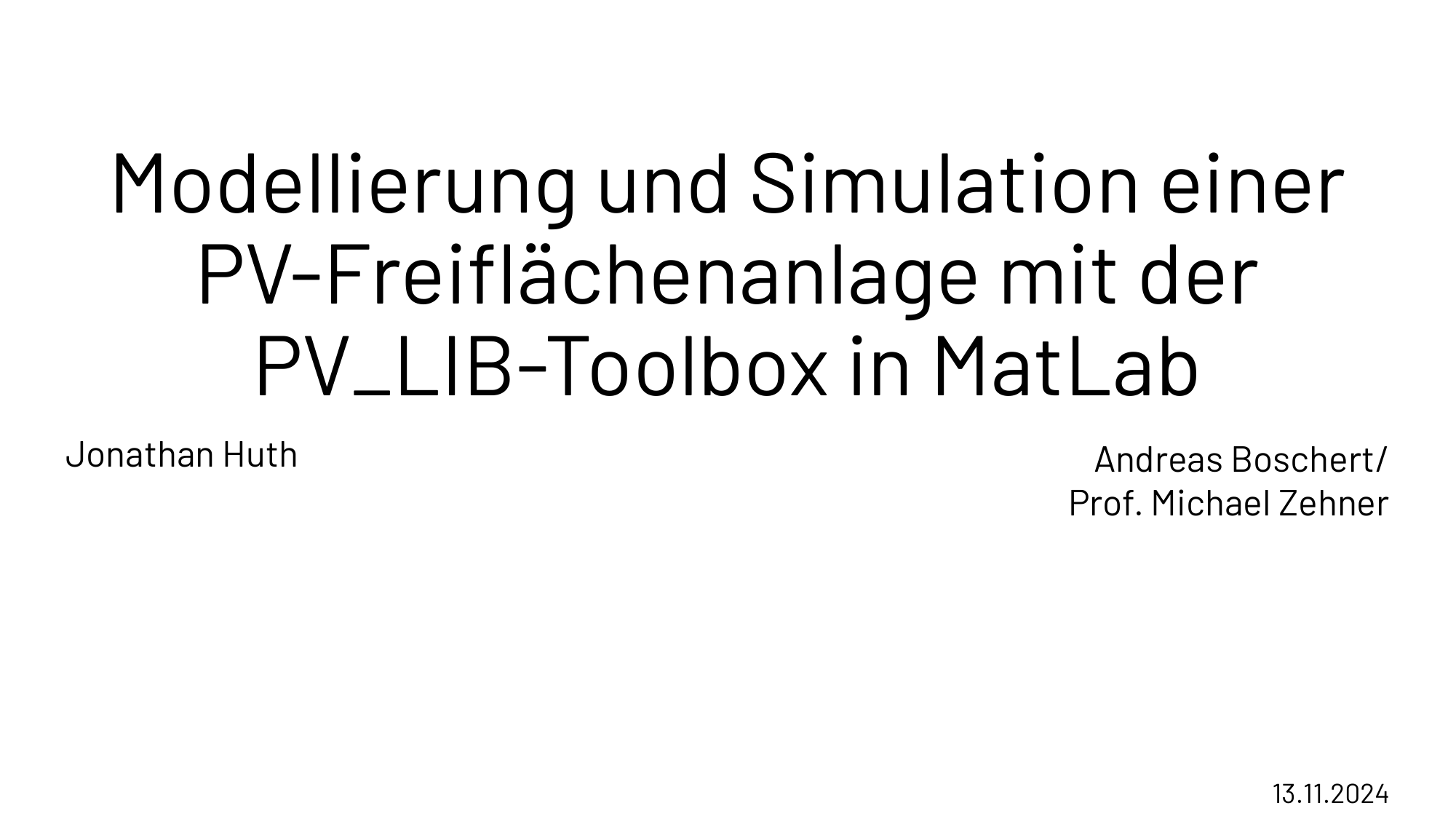

# Modellierung und Simulation einer PV-Freiflächenanlage mit der PV_LIB-Toolbox in MatLab
Jonathan Huth
Andreas Boschert/
Prof. Michael Zehner
13.11.2024